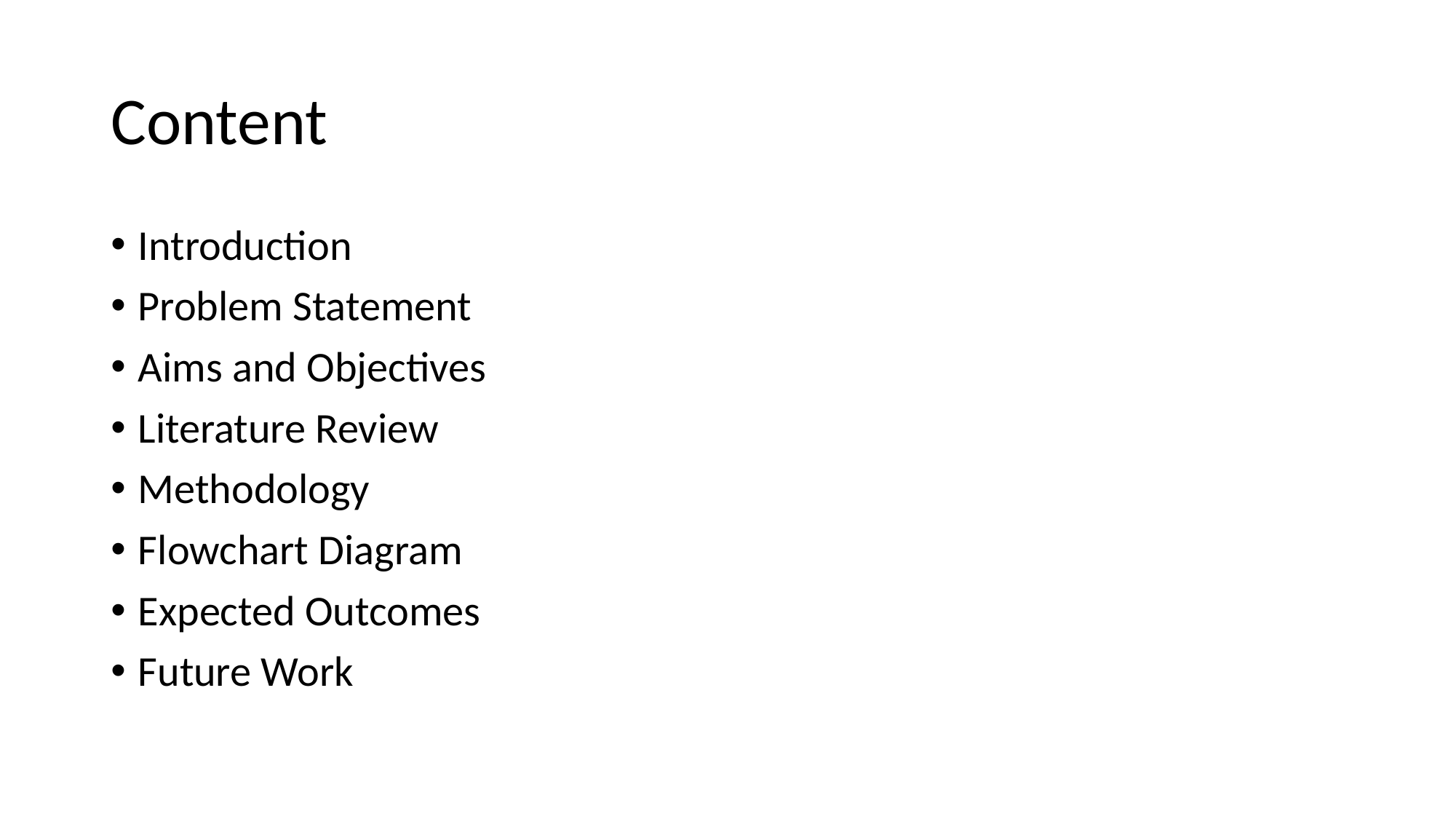

# Content
Introduction
Problem Statement
Aims and Objectives
Literature Review
Methodology
Flowchart Diagram
Expected Outcomes
Future Work